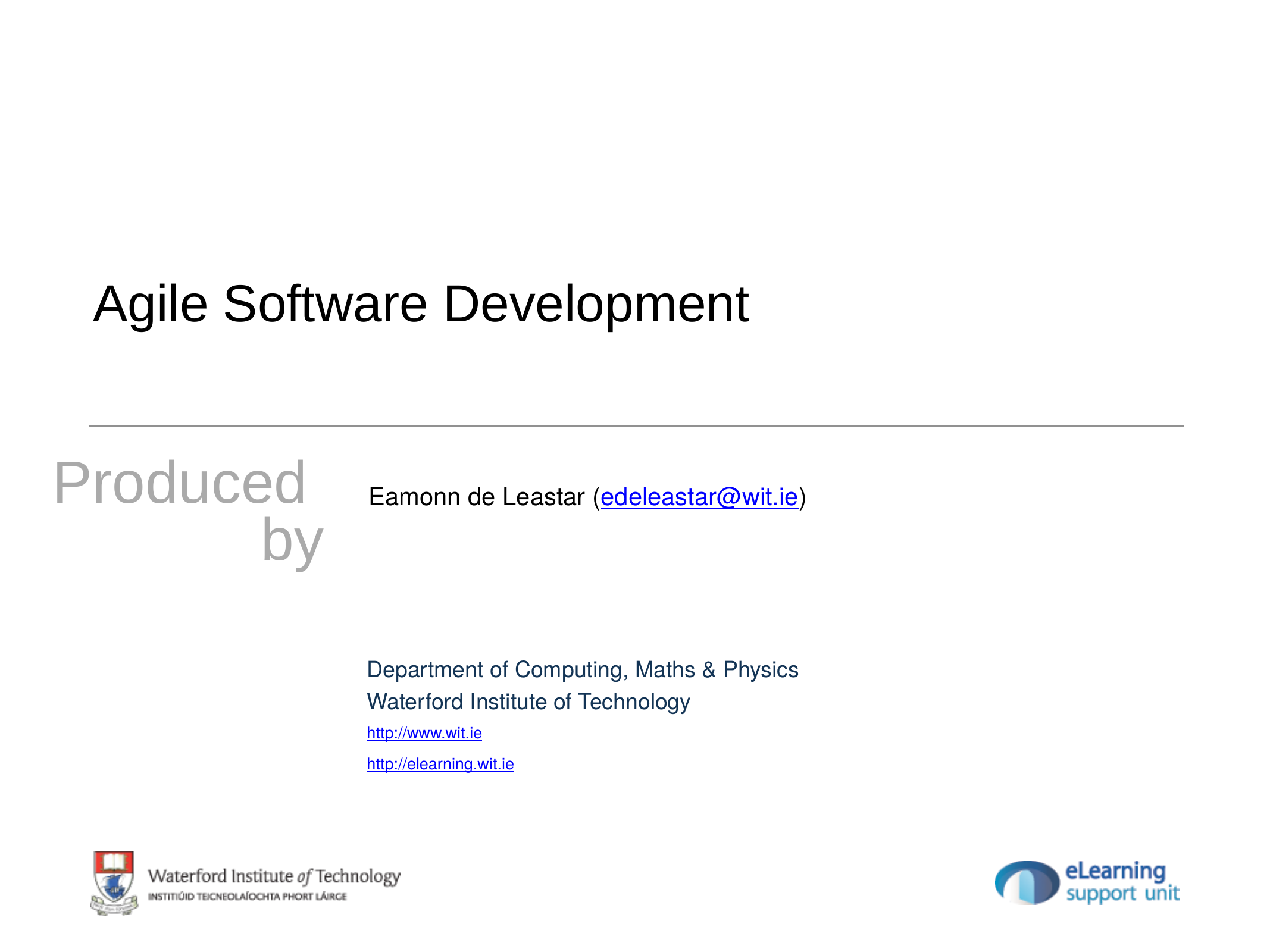

# Agile Software Development
Eamonn de Leastar (edeleastar@wit.ie)